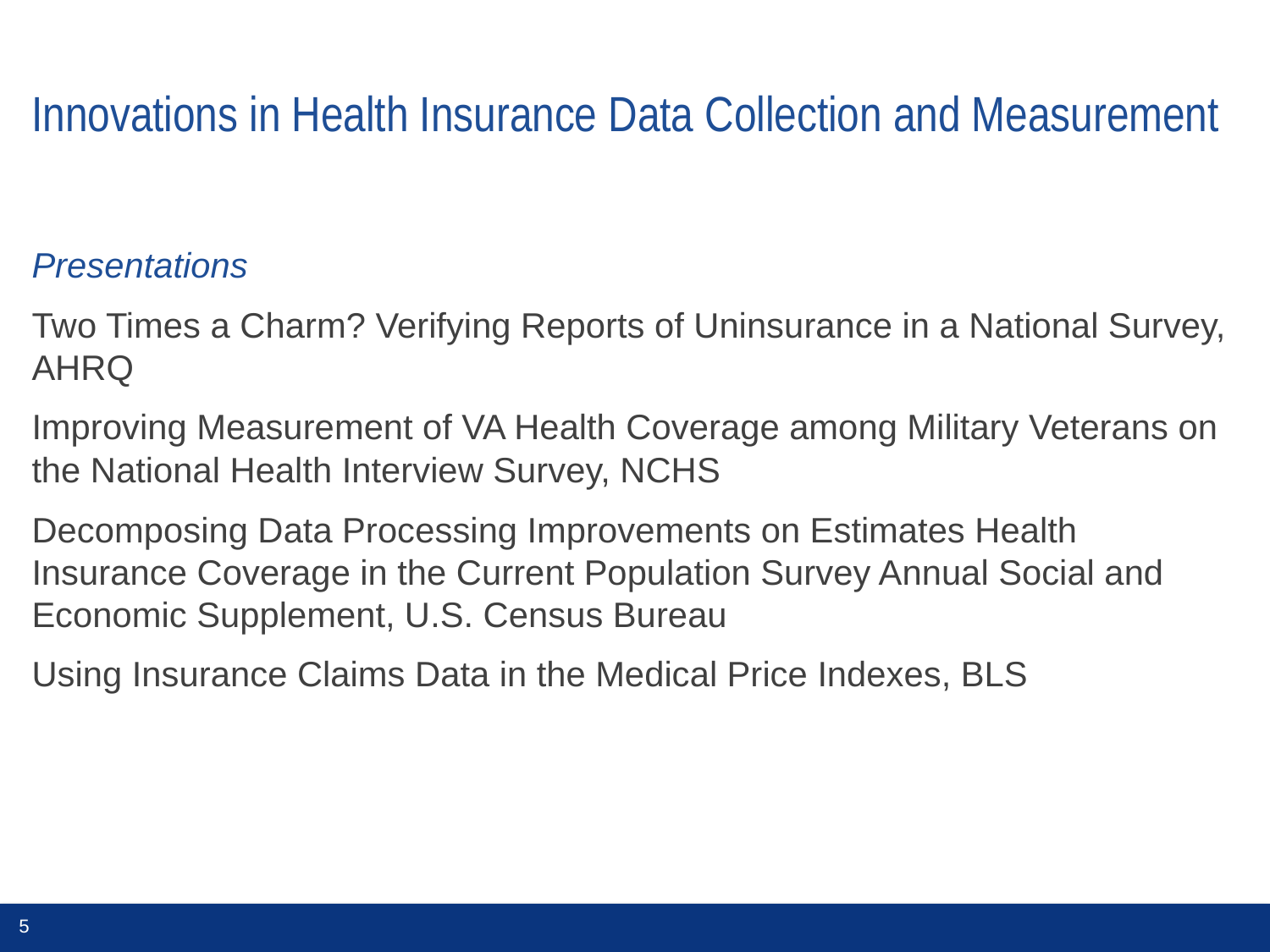

# Innovations in Health Insurance Data Collection and Measurement
Presentations
Two Times a Charm? Verifying Reports of Uninsurance in a National Survey, AHRQ
Improving Measurement of VA Health Coverage among Military Veterans on the National Health Interview Survey, NCHS
Decomposing Data Processing Improvements on Estimates Health Insurance Coverage in the Current Population Survey Annual Social and Economic Supplement, U.S. Census Bureau
Using Insurance Claims Data in the Medical Price Indexes, BLS
5